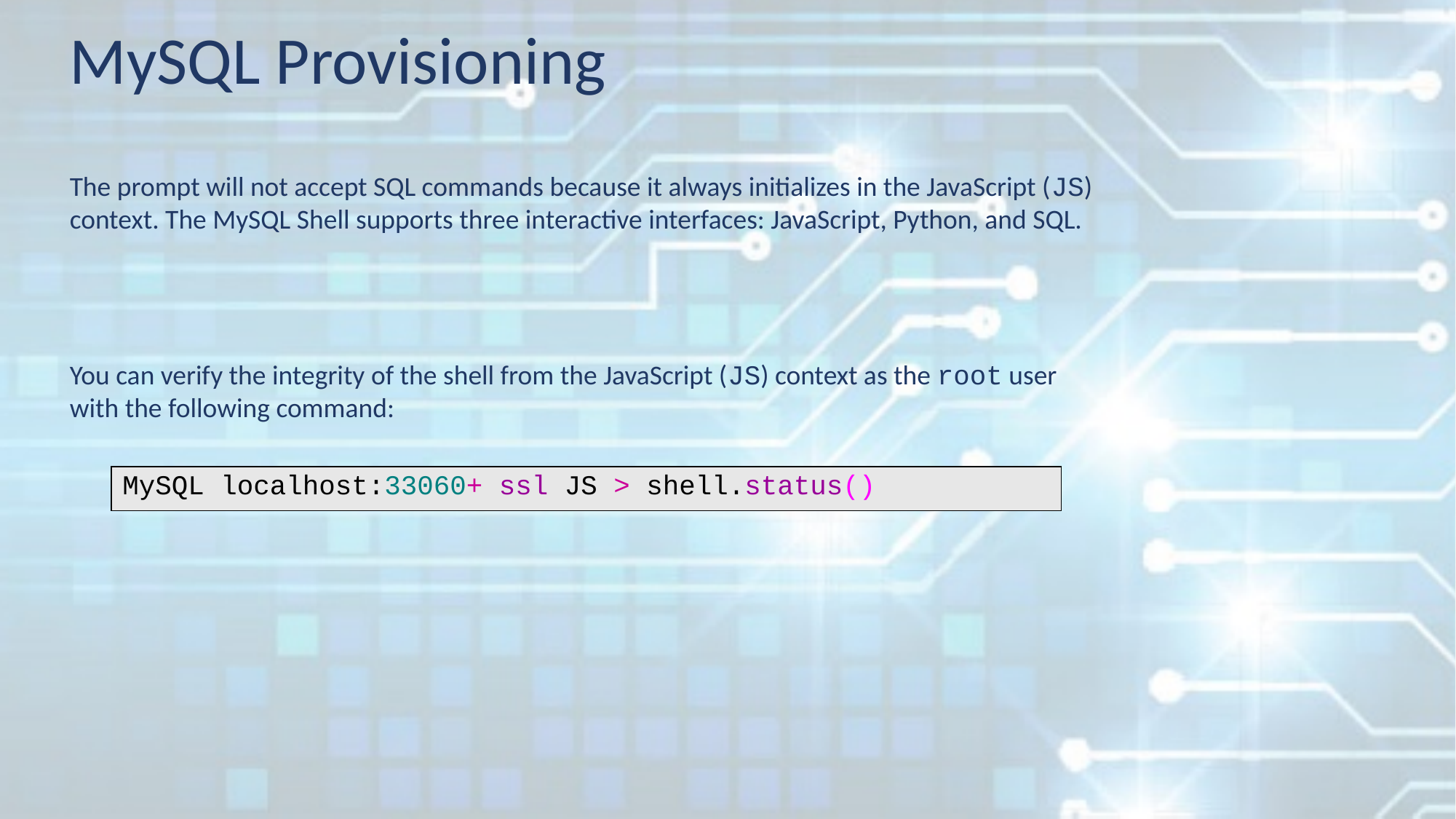

MySQL Provisioning
The prompt will not accept SQL commands because it always initializes in the JavaScript (JS) context. The MySQL Shell supports three interactive interfaces: JavaScript, Python, and SQL.

You can verify the integrity of the shell from the JavaScript (JS) context as the root user with the following command:

| MySQL localhost:33060+ ssl JS > shell.status() |
| --- |